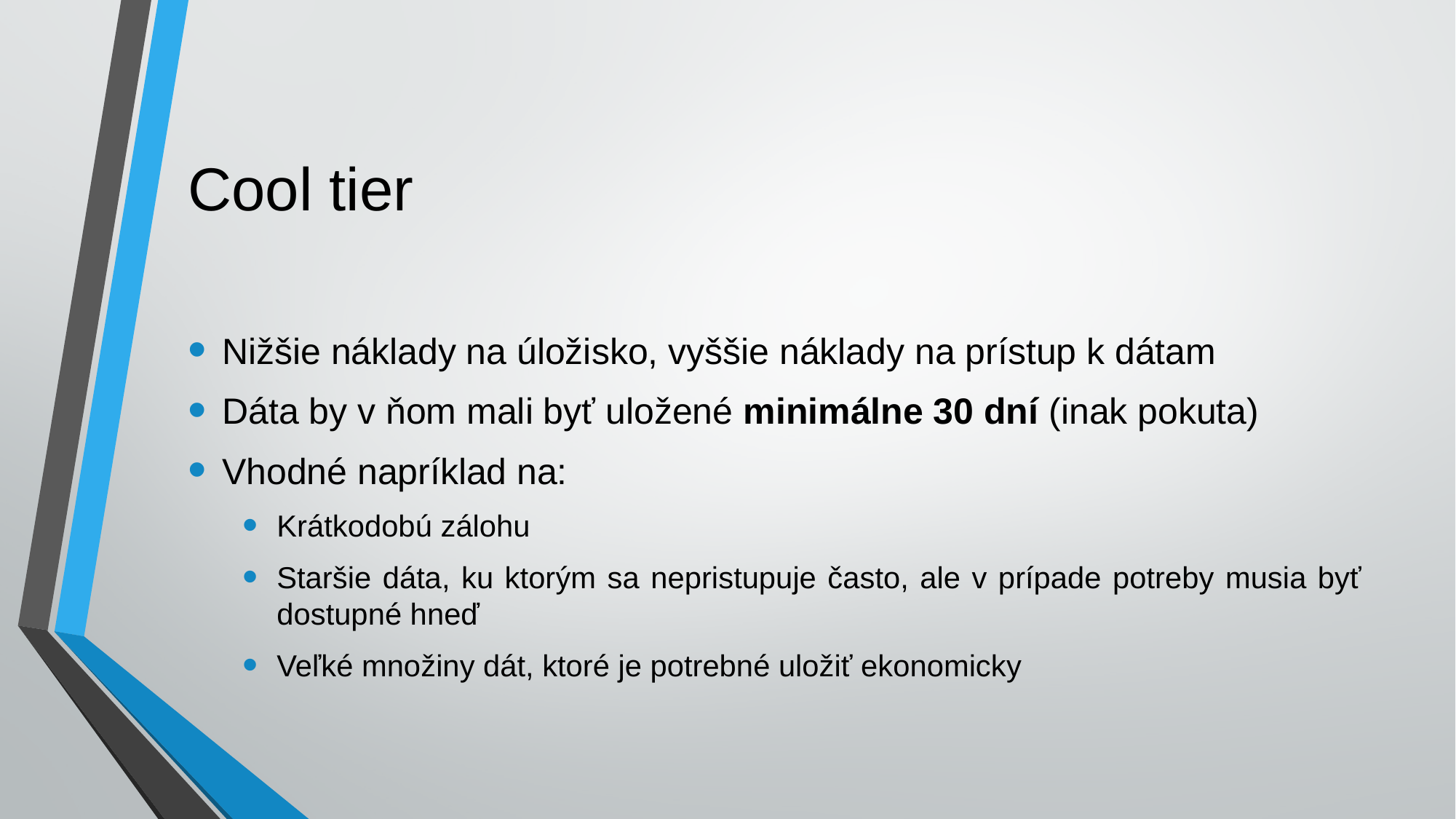

# Cool tier
Nižšie náklady na úložisko, vyššie náklady na prístup k dátam
Dáta by v ňom mali byť uložené minimálne 30 dní (inak pokuta)
Vhodné napríklad na:
Krátkodobú zálohu
Staršie dáta, ku ktorým sa nepristupuje často, ale v prípade potreby musia byť dostupné hneď
Veľké množiny dát, ktoré je potrebné uložiť ekonomicky